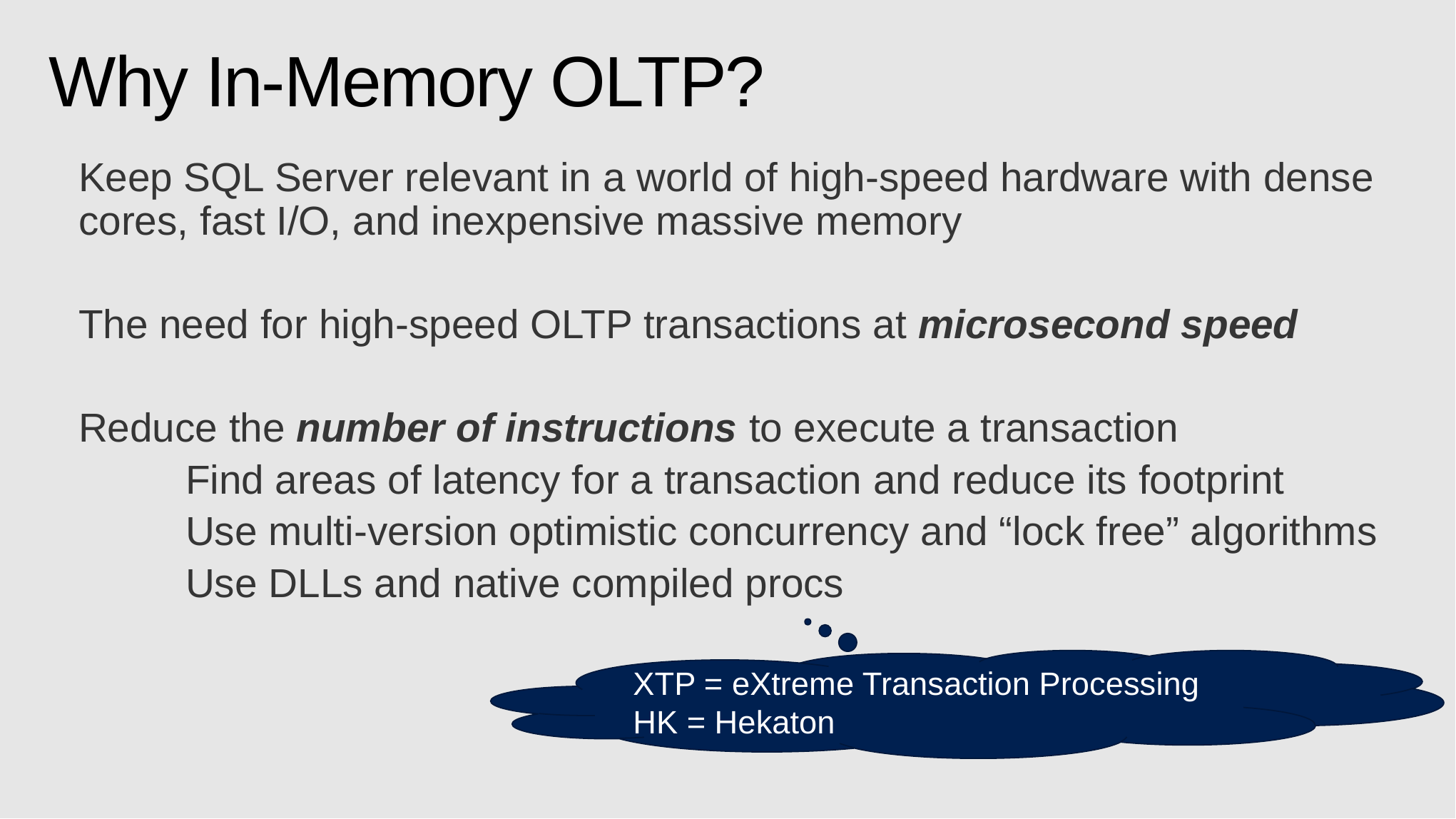

# Why In-Memory OLTP?
Keep SQL Server relevant in a world of high-speed hardware with dense cores, fast I/O, and inexpensive massive memory

The need for high-speed OLTP transactions at microsecond speed

Reduce the number of instructions to execute a transaction
	Find areas of latency for a transaction and reduce its footprint
	Use multi-version optimistic concurrency and “lock free” algorithms
	Use DLLs and native compiled procs
XTP = eXtreme Transaction Processing
HK = Hekaton